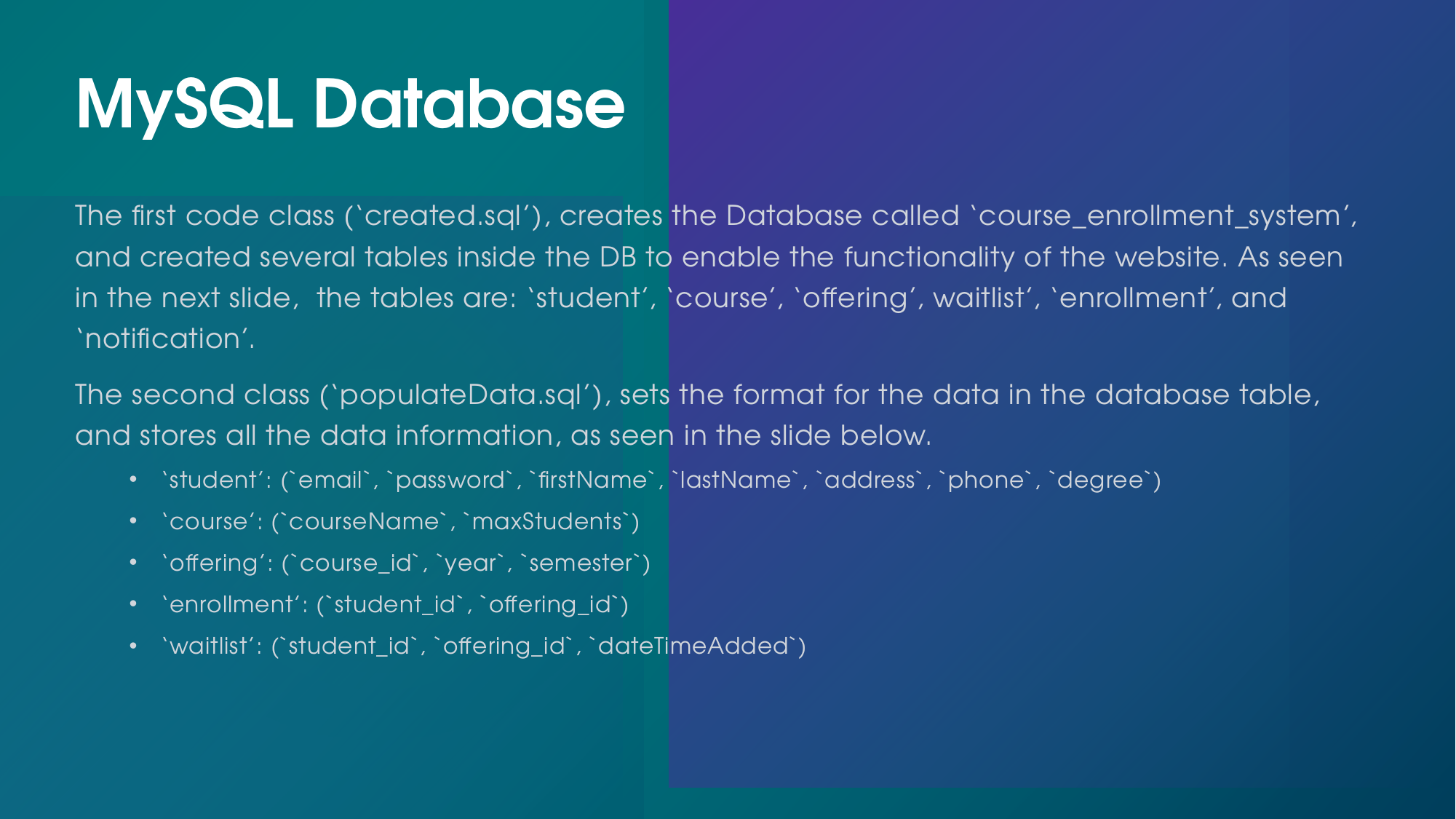

# MySQL Database
The first code class (‘created.sql’), creates the Database called ‘course_enrollment_system’, and created several tables inside the DB to enable the functionality of the website. As seen in the next slide,  the tables are: ‘student’, ‘course’, ‘offering’, waitlist’, ‘enrollment’, and ‘notification’.
The second class (‘populateData.sql’), sets the format for the data in the database table, and stores all the data information, as seen in the slide below.
‘student’: (`email`, `password`, `firstName`, `lastName`, `address`, `phone`, `degree`)
‘course’: (`courseName`, `maxStudents`)
‘offering’: (`course_id`, `year`, `semester`)
‘enrollment’: (`student_id`, `offering_id`)
‘waitlist’: (`student_id`, `offering_id`, `dateTimeAdded`)